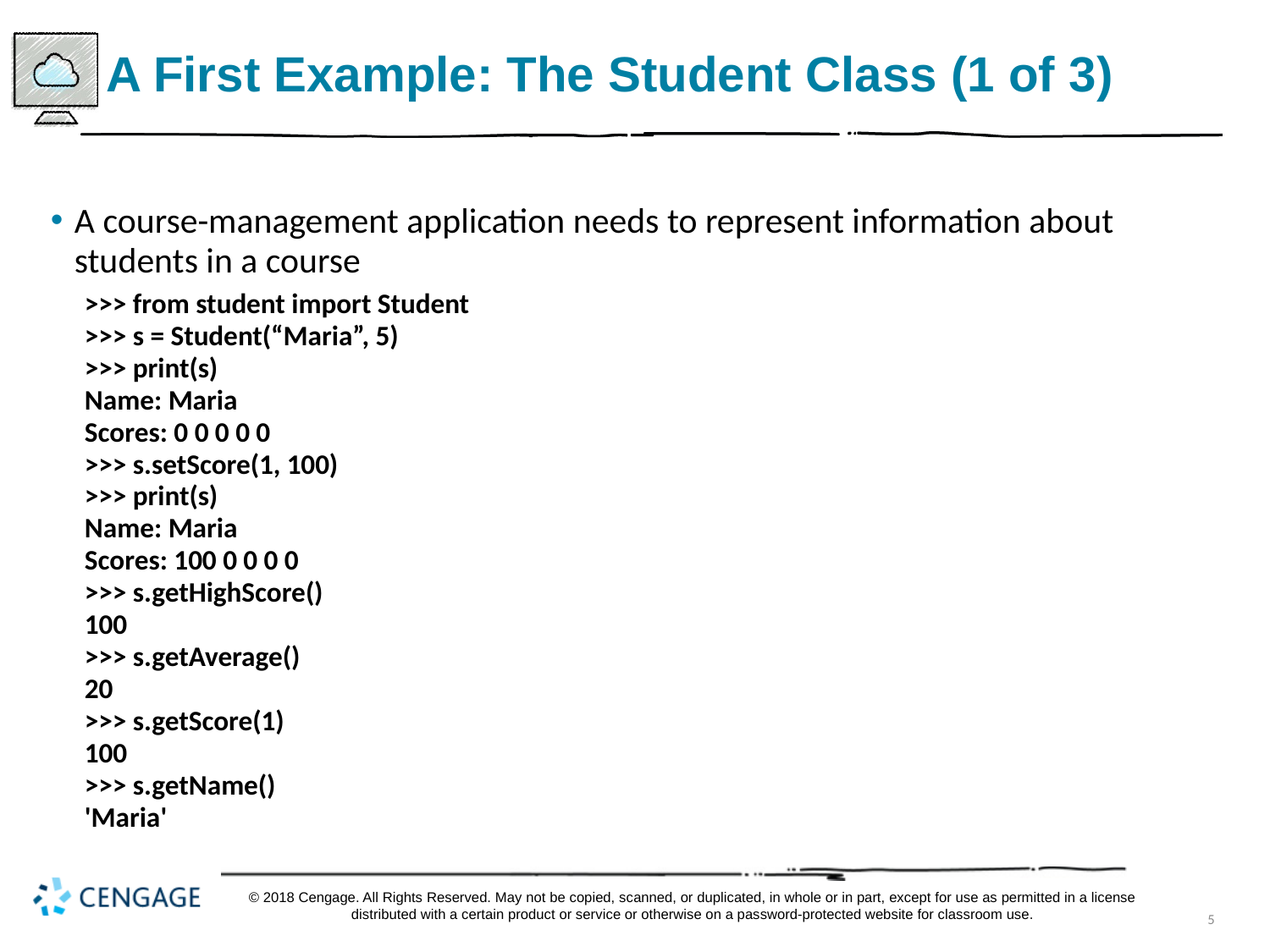

# A First Example: The Student Class (1 of 3)
A course-management application needs to represent information about students in a course
>>> from student import Student
>>> s = Student(“Maria”, 5)
>>> print(s)
Name: Maria
Scores: 0 0 0 0 0
>>> s.setScore(1, 100)
>>> print(s)
Name: Maria
Scores: 100 0 0 0 0
>>> s.getHighScore()
100
>>> s.getAverage()
20
>>> s.getScore(1)
100
>>> s.getName()
'Maria'
© 2018 Cengage. All Rights Reserved. May not be copied, scanned, or duplicated, in whole or in part, except for use as permitted in a license distributed with a certain product or service or otherwise on a password-protected website for classroom use.